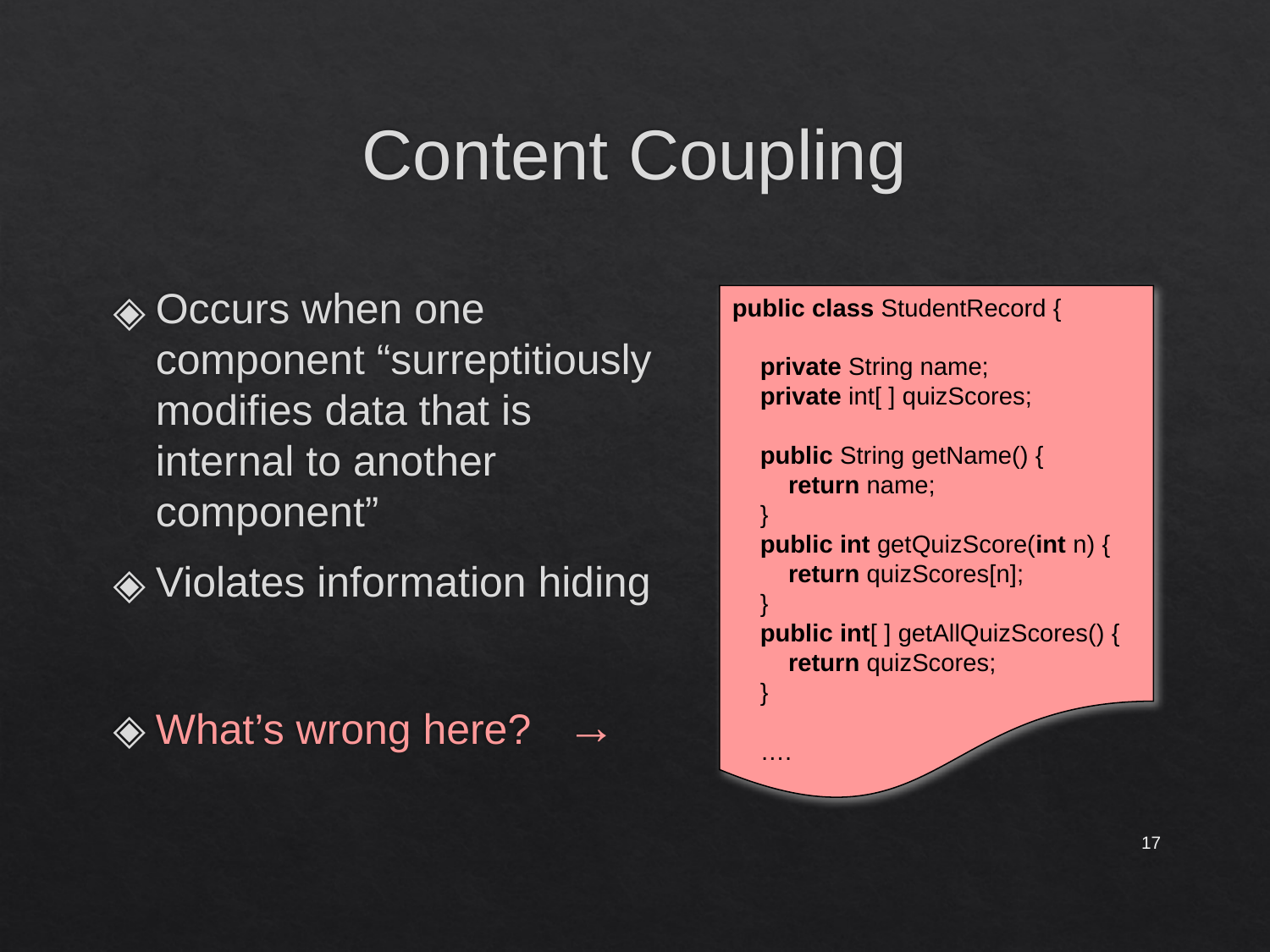

Content Coupling
Occurs when one component “surreptitiously modifies data that is internal to another component”
Violates information hiding

What’s wrong here?   →
public class StudentRecord {

    private String name;
    private int[ ] quizScores;

    public String getName() {
        return name;
    }
    public int getQuizScore(int n) {
        return quizScores[n];
    }
    public int[ ] getAllQuizScores() {
        return quizScores;
    }

    ….
17